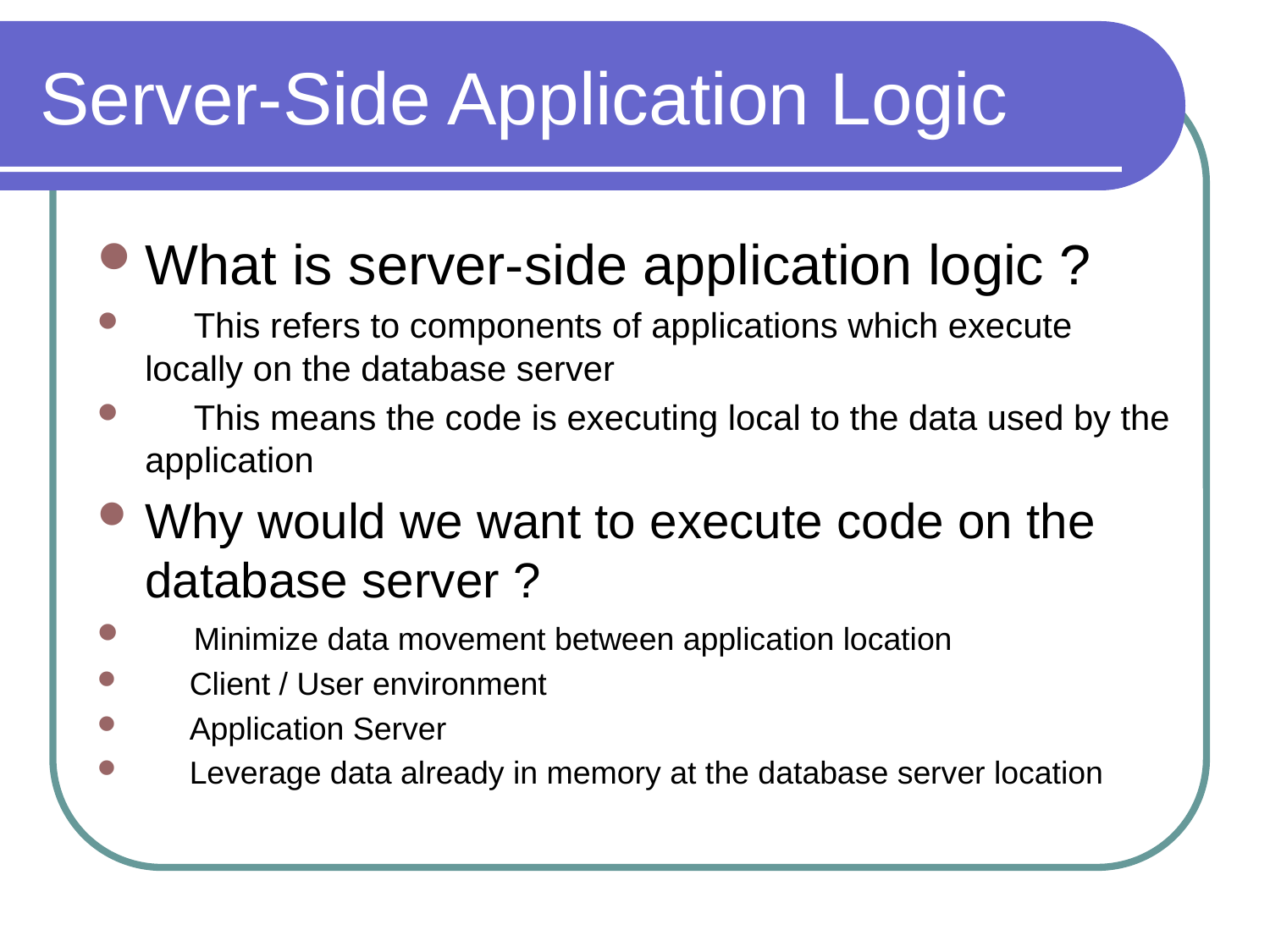

# Server-Side Application Logic
What is server-side application logic ?
     This refers to components of applications which execute  locally on the database server
     This means the code is executing local to the data used by the application
Why would we want to execute code on the database server ?
     Minimize data movement between application location
     Client / User environment
     Application Server
     Leverage data already in memory at the database server location